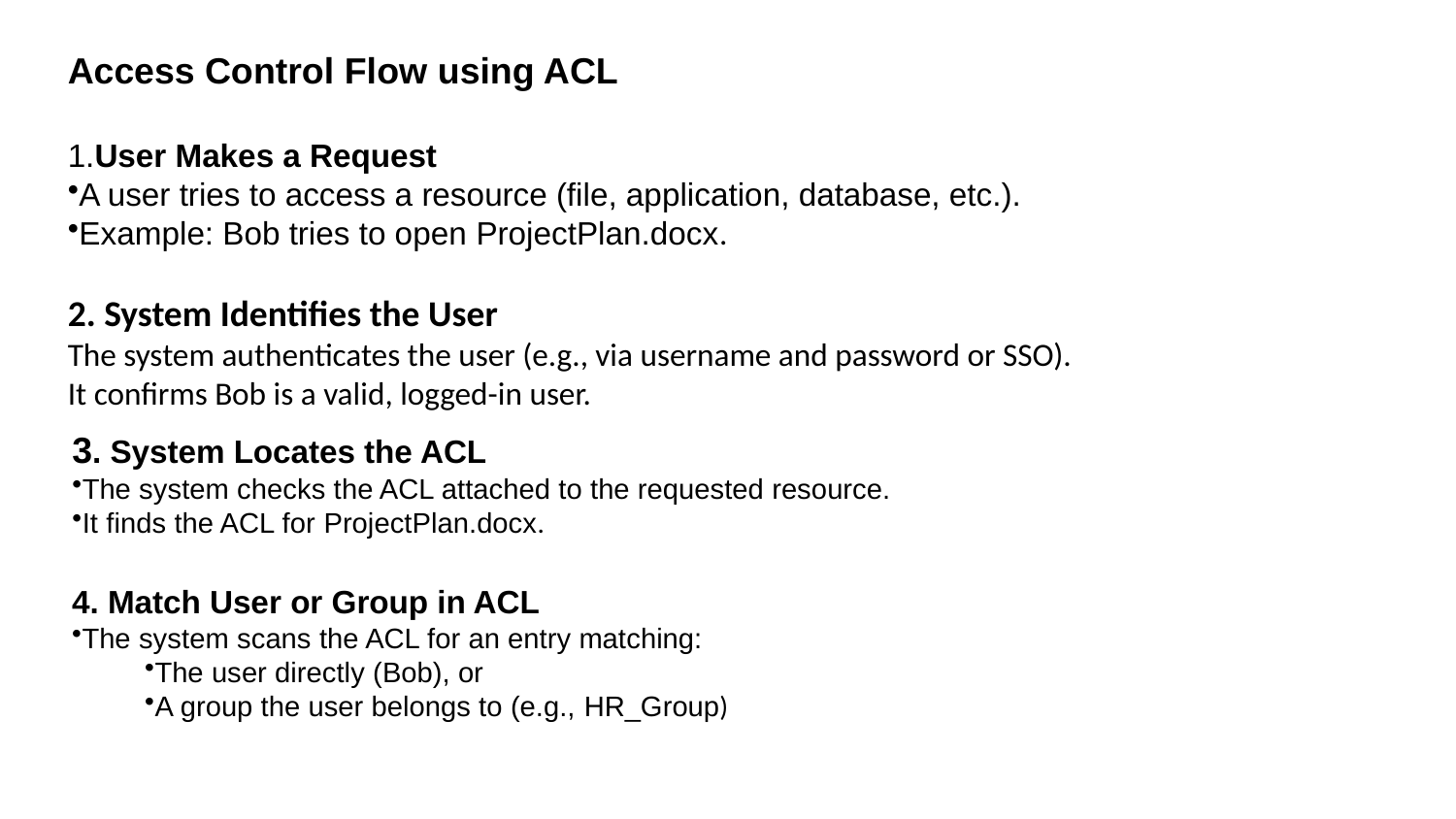

Access Control Flow using ACL

1.User Makes a Request
A user tries to access a resource (file, application, database, etc.).
Example: Bob tries to open ProjectPlan.docx.

2. System Identifies the User
The system authenticates the user (e.g., via username and password or SSO).
It confirms Bob is a valid, logged-in user.

3. System Locates the ACL
The system checks the ACL attached to the requested resource.
It finds the ACL for ProjectPlan.docx.

4. Match User or Group in ACL
The system scans the ACL for an entry matching:
The user directly (Bob), or
A group the user belongs to (e.g., HR_Group)